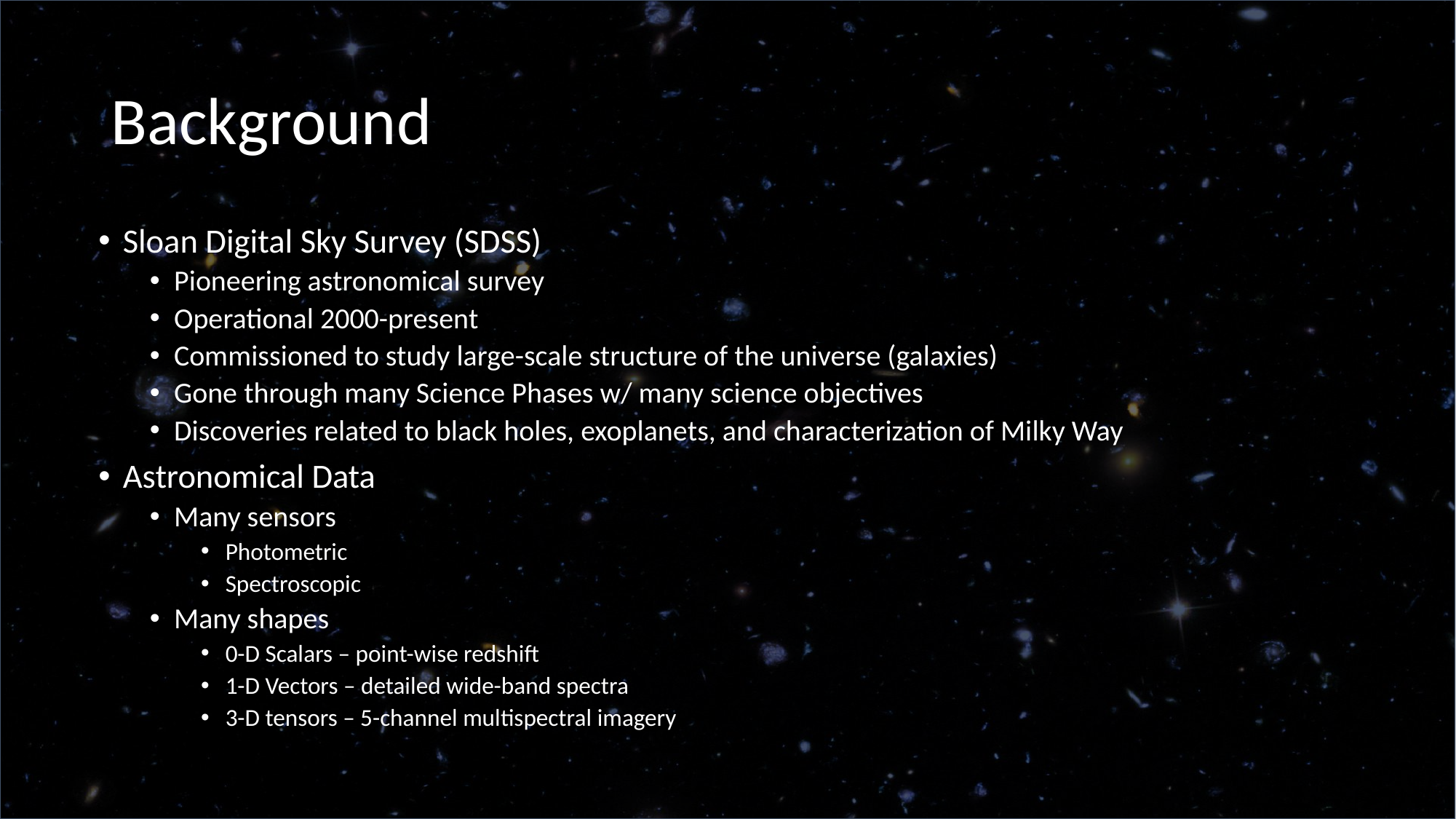

# Background
Sloan Digital Sky Survey (SDSS)
Pioneering astronomical survey
Operational 2000-present
Commissioned to study large-scale structure of the universe (galaxies)
Gone through many Science Phases w/ many science objectives
Discoveries related to black holes, exoplanets, and characterization of Milky Way
Astronomical Data
Many sensors
Photometric
Spectroscopic
Many shapes
0-D Scalars – point-wise redshift
1-D Vectors – detailed wide-band spectra
3-D tensors – 5-channel multispectral imagery